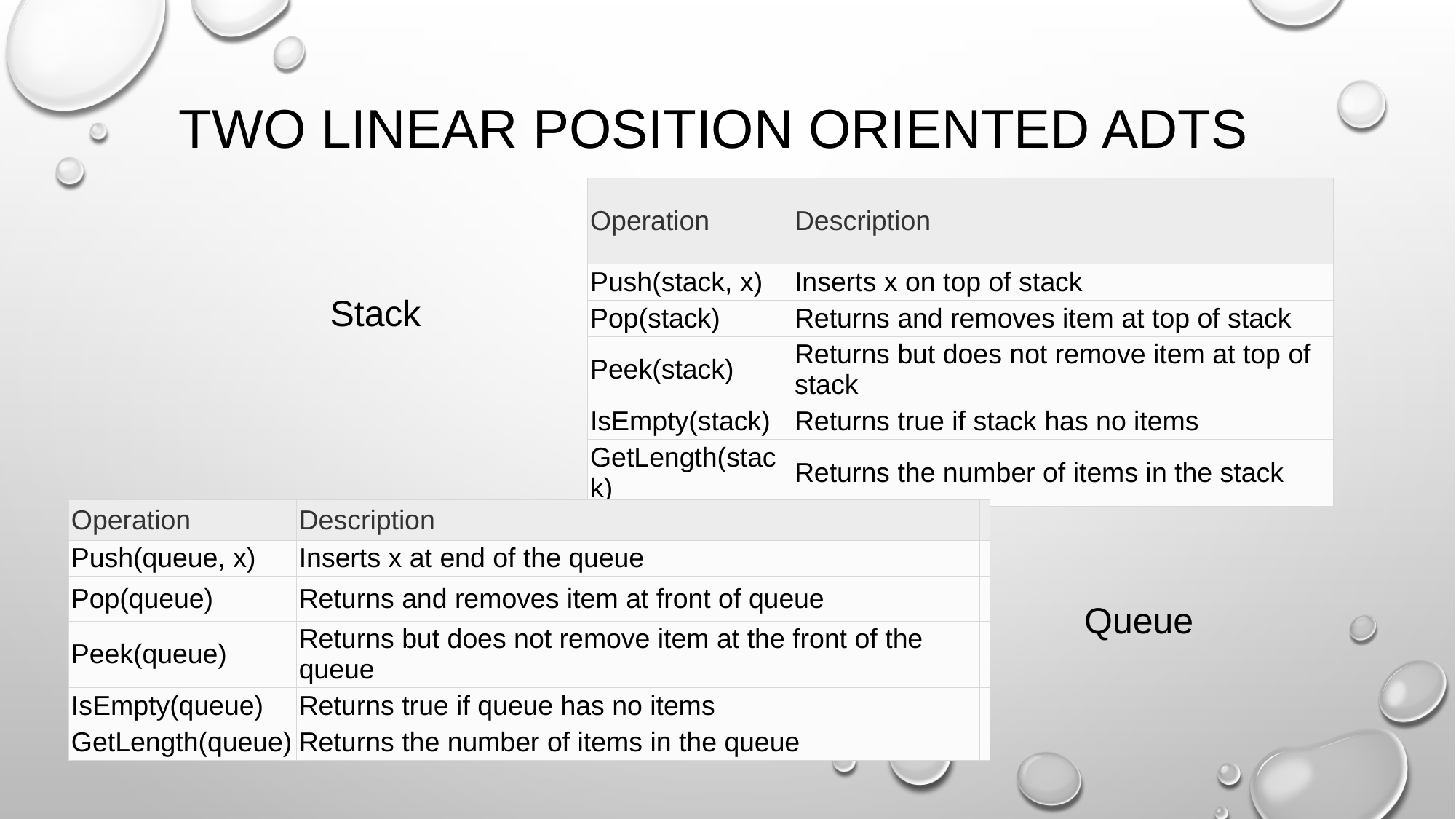

# Two linear position oriented adts
| Operation | Description |  |
| --- | --- | --- |
| Push(stack, x) | Inserts x on top of stack |  |
| Pop(stack) | Returns and removes item at top of stack |  |
| Peek(stack) | Returns but does not remove item at top of stack |  |
| IsEmpty(stack) | Returns true if stack has no items |  |
| GetLength(stack) | Returns the number of items in the stack |  |
Stack
| Operation | Description |  |
| --- | --- | --- |
| Push(queue, x) | Inserts x at end of the queue |  |
| Pop(queue) | Returns and removes item at front of queue |  |
| Peek(queue) | Returns but does not remove item at the front of the queue |  |
| IsEmpty(queue) | Returns true if queue has no items |  |
| GetLength(queue) | Returns the number of items in the queue |  |
Queue